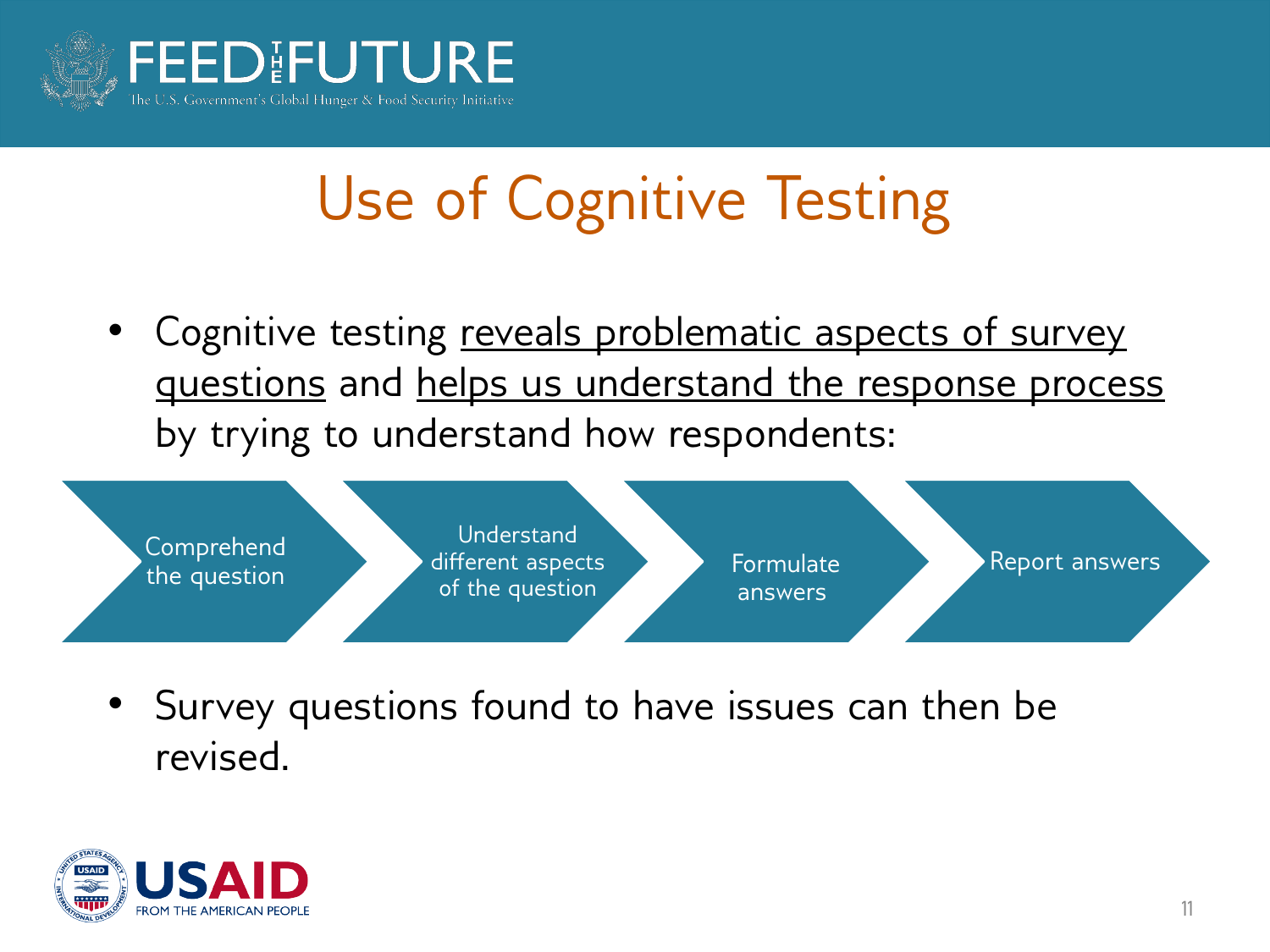

# Use of Cognitive Testing
Cognitive testing reveals problematic aspects of survey questions and helps us understand the response process by trying to understand how respondents:

Survey questions found to have issues can then be revised.

Comprehend the question

Understand different aspects of the question

Report answers
Formulate answers
11